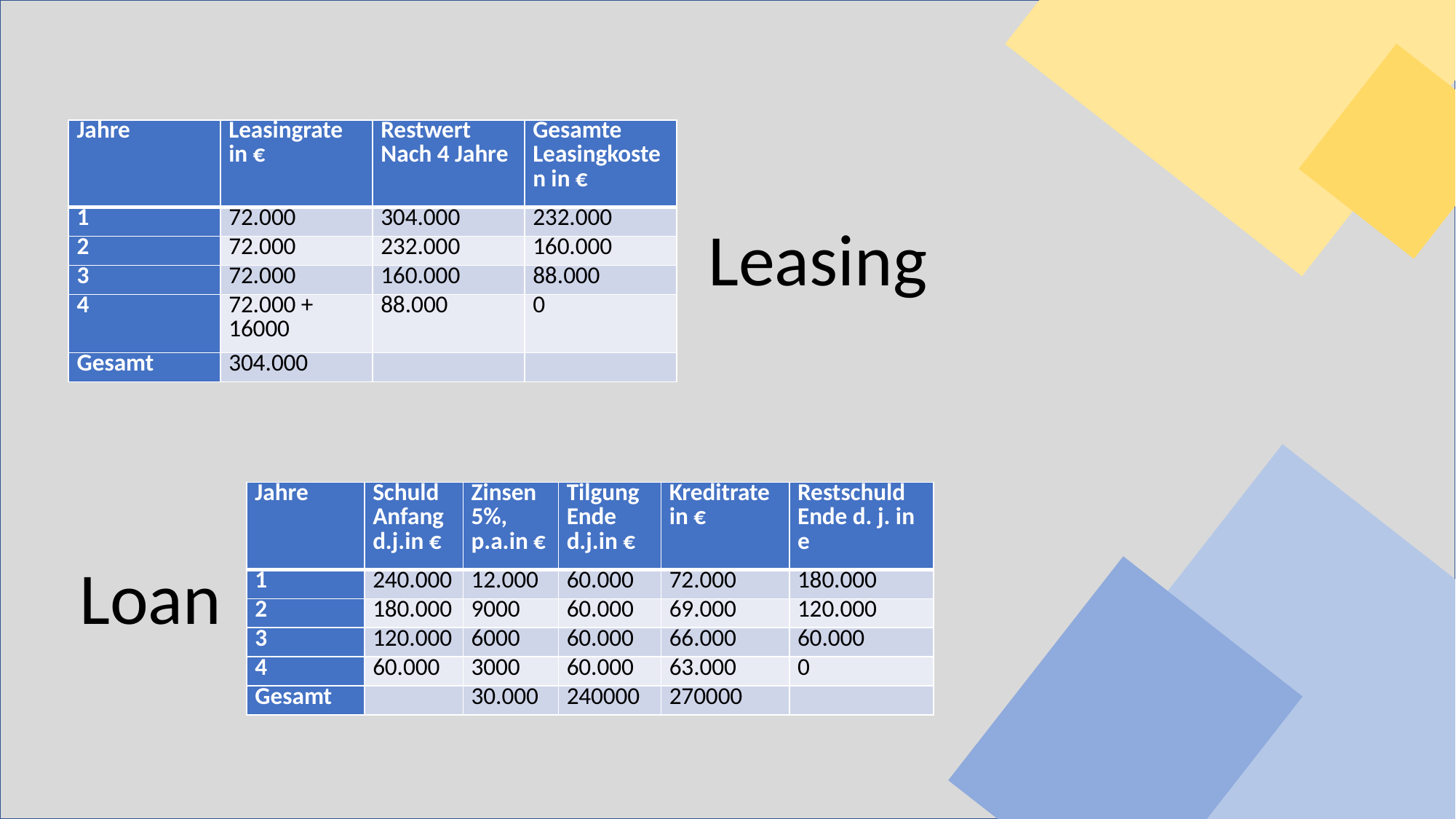

| Jahre | Leasingrate in € | Restwert Nach 4 Jahre | Gesamte Leasingkosten in € |
| --- | --- | --- | --- |
| 1 | 72.000 | 304.000 | 232.000 |
| 2 | 72.000 | 232.000 | 160.000 |
| 3 | 72.000 | 160.000 | 88.000 |
| 4 | 72.000 + 16000 | 88.000 | 0 |
| Gesamt | 304.000 |  |  |
Leasing
| Jahre | Schuld Anfang d.j.in € | Zinsen 5%, p.a.in € | Tilgung Ende d.j.in € | Kreditrate in € | Restschuld Ende d. j. in e |
| --- | --- | --- | --- | --- | --- |
| 1 | 240.000 | 12.000 | 60.000 | 72.000 | 180.000 |
| 2 | 180.000 | 9000 | 60.000 | 69.000 | 120.000 |
| 3 | 120.000 | 6000 | 60.000 | 66.000 | 60.000 |
| 4 | 60.000 | 3000 | 60.000 | 63.000 | 0 |
| Gesamt |  | 30.000 | 240000 | 270000 |  |

Loan